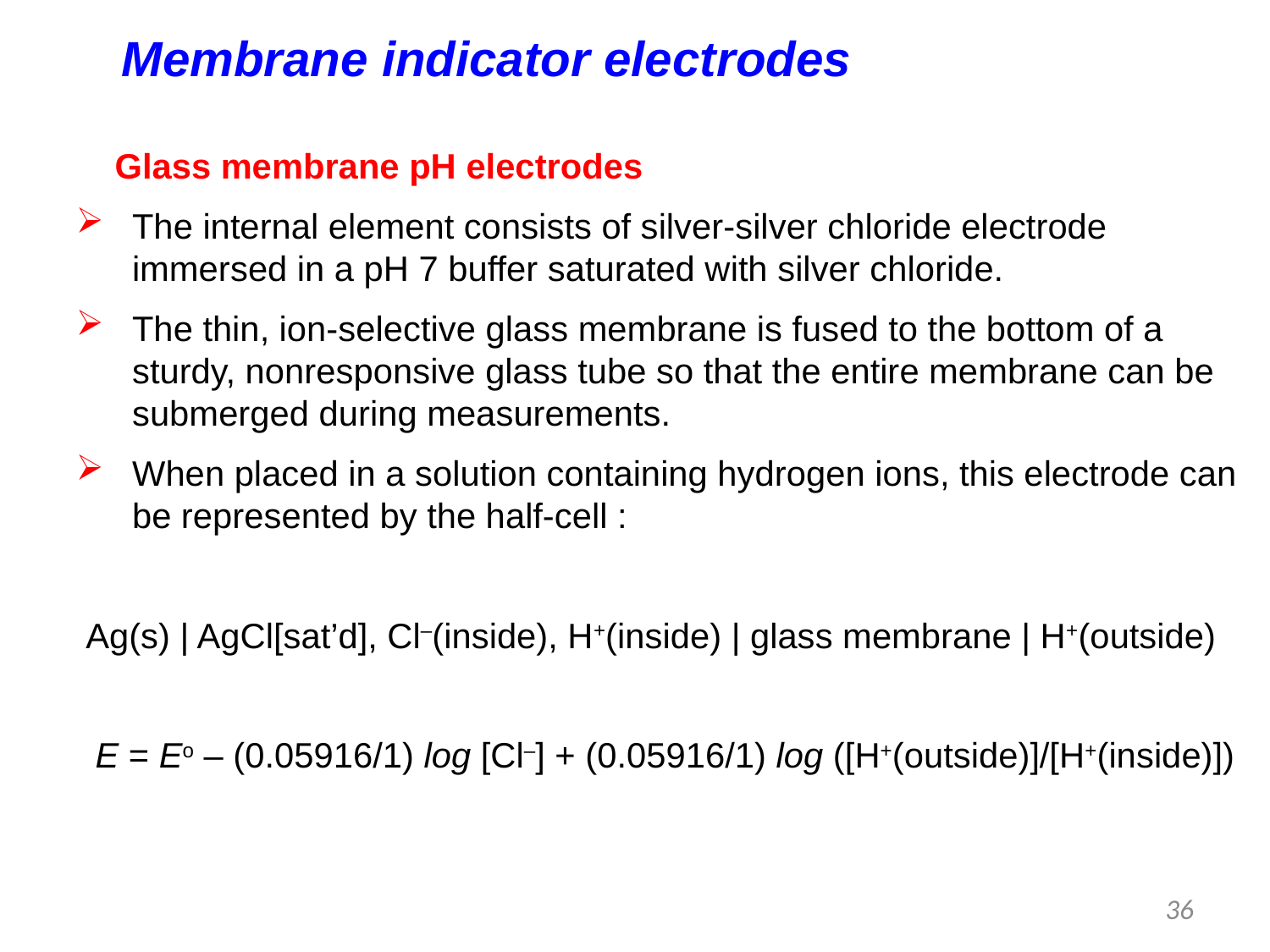

Membrane indicator electrodes
    Glass membrane pH electrodes
The internal element consists of silver-silver chloride electrode immersed in a pH 7 buffer saturated with silver chloride.
The thin, ion-selective glass membrane is fused to the bottom of a sturdy, nonresponsive glass tube so that the entire membrane can be submerged during measurements.
When placed in a solution containing hydrogen ions, this electrode can be represented by the half-cell :

 Ag(s) | AgCl[sat’d], Cl–(inside), H+(inside) | glass membrane | H+(outside)

  E = Eo – (0.05916/1) log [Cl–] + (0.05916/1) log ([H+(outside)]/[H+(inside)])

36